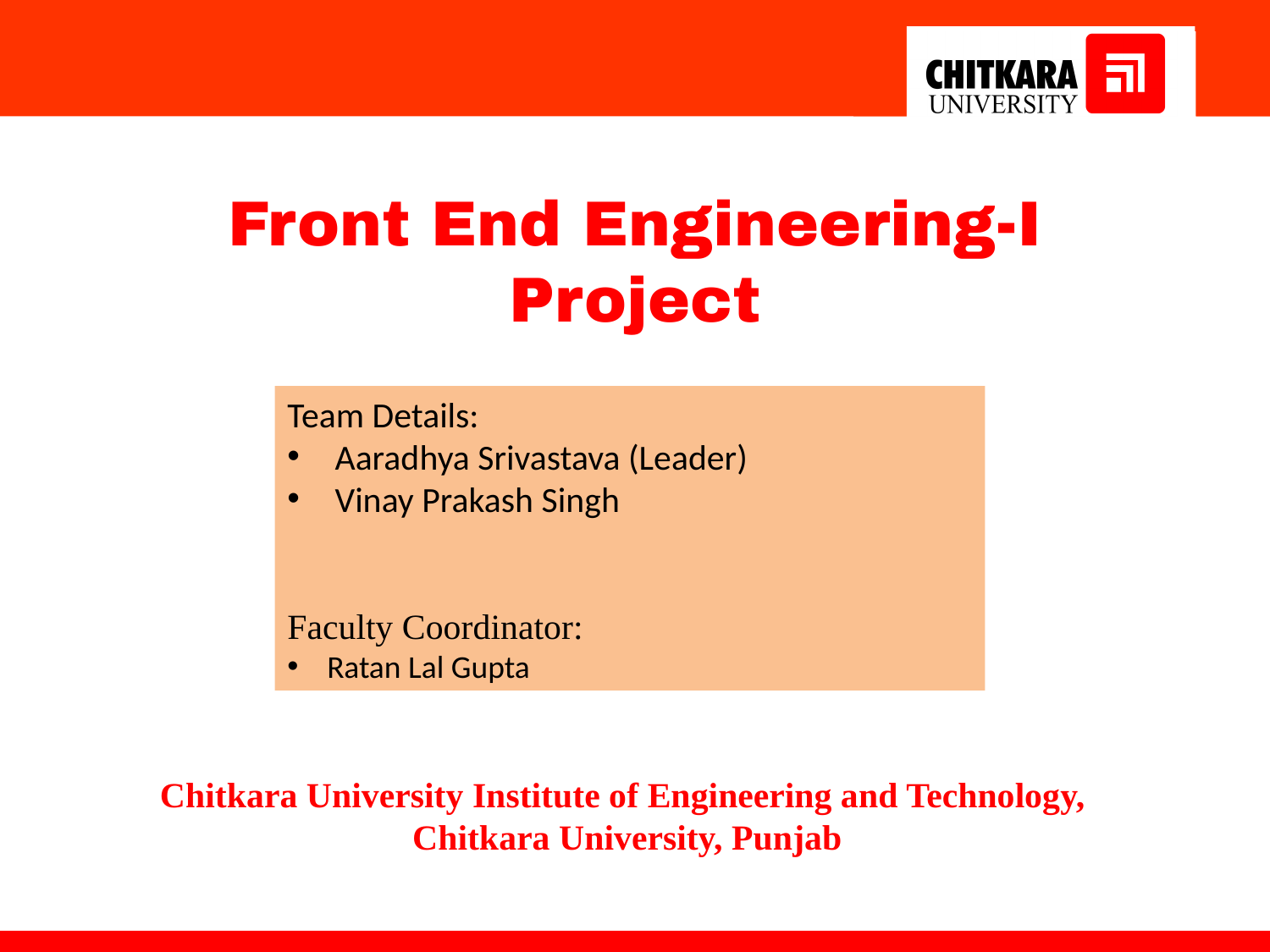

Front End Engineering-I Project
Team Details:
Aaradhya Srivastava (Leader)
Vinay Prakash Singh

Faculty Coordinator:
Ratan Lal Gupta
Chitkara University Institute of Engineering and Technology,
Chitkara University, Punjab